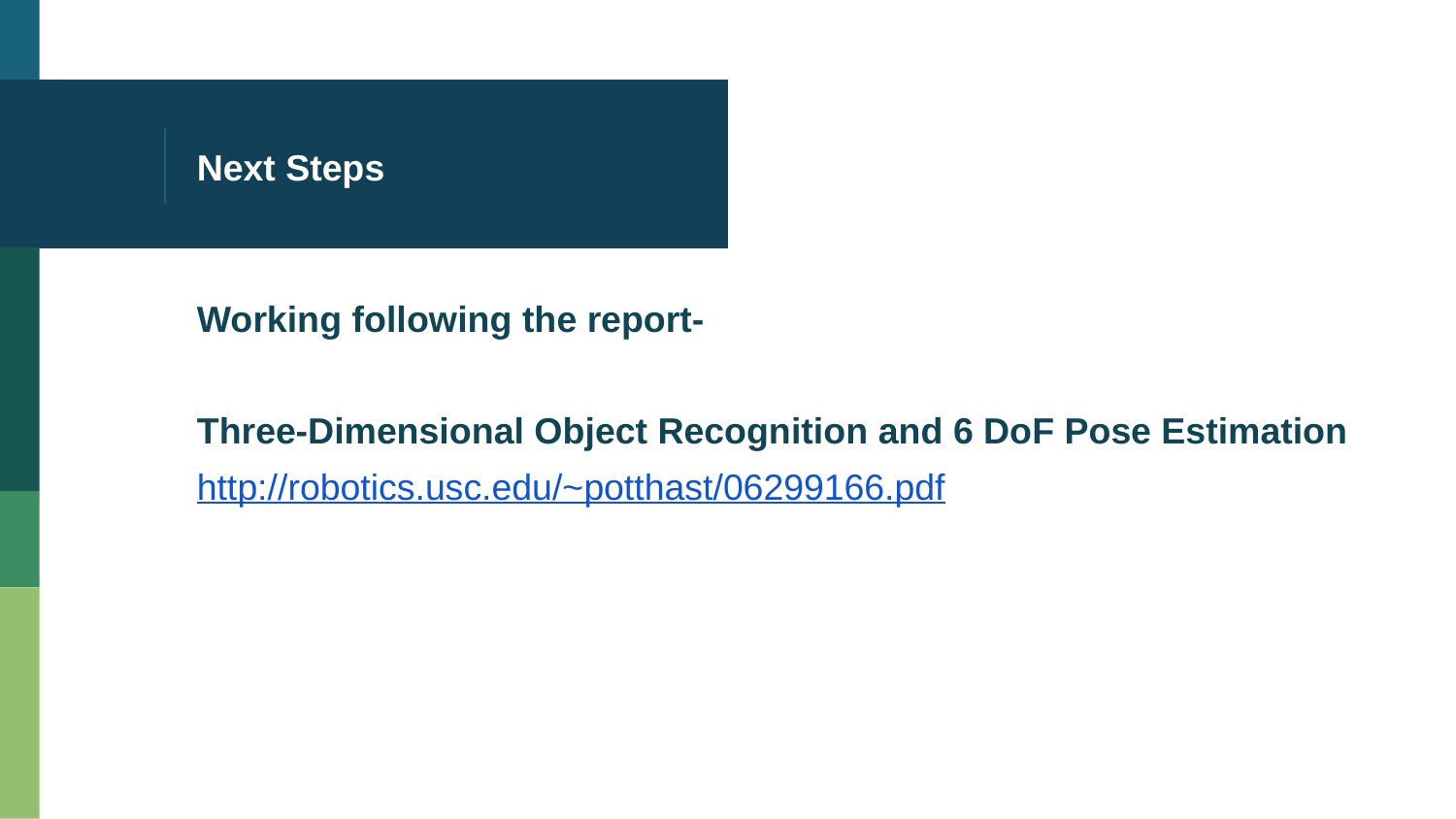

# Next Steps
Working following the report-

Three-Dimensional Object Recognition and 6 DoF Pose Estimation
http://robotics.usc.edu/~potthast/06299166.pdf